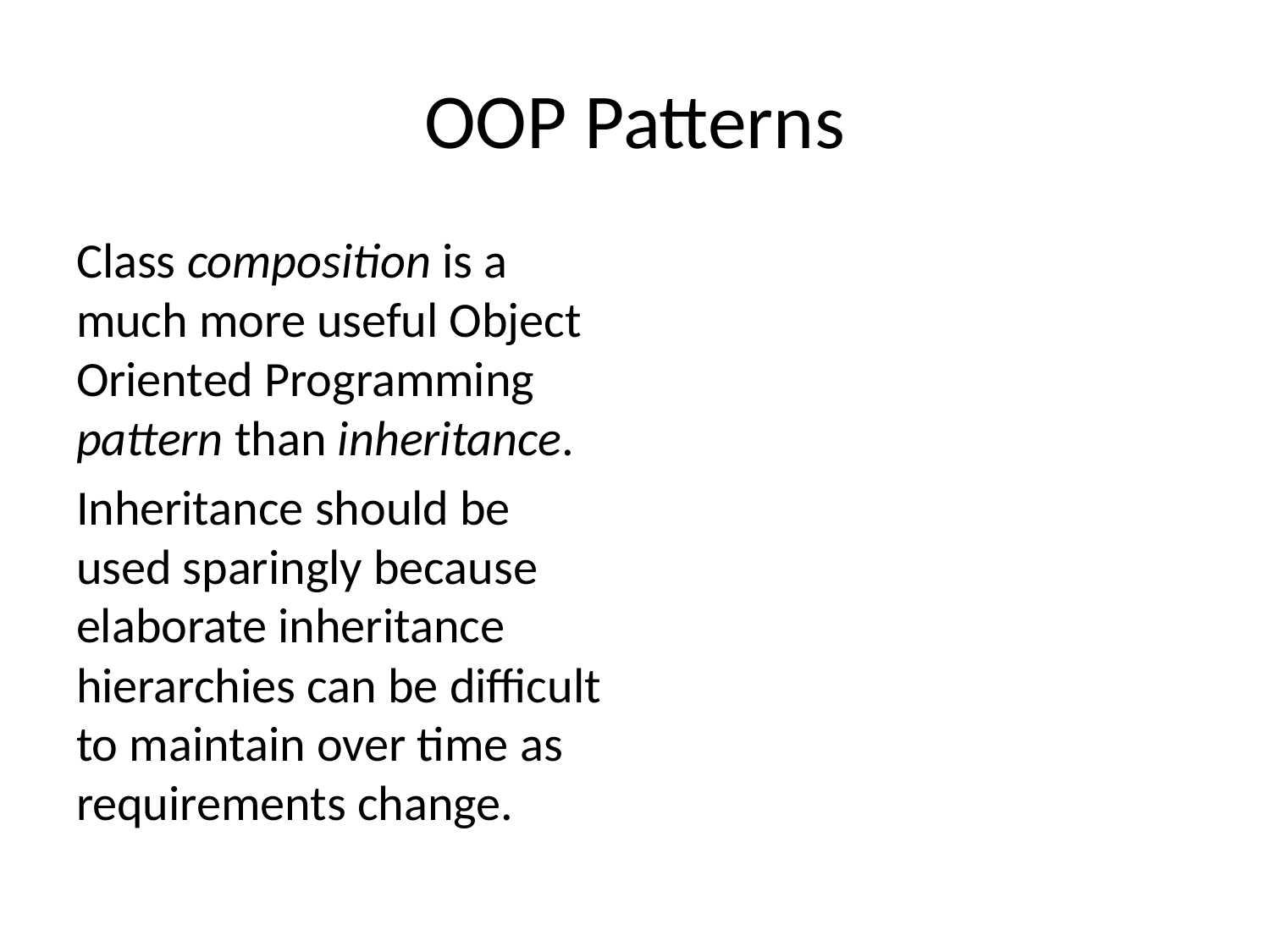

# OOP Patterns
Class composition is a much more useful Object Oriented Programming pattern than inheritance.
Inheritance should be used sparingly because elaborate inheritance hierarchies can be difficult to maintain over time as requirements change.